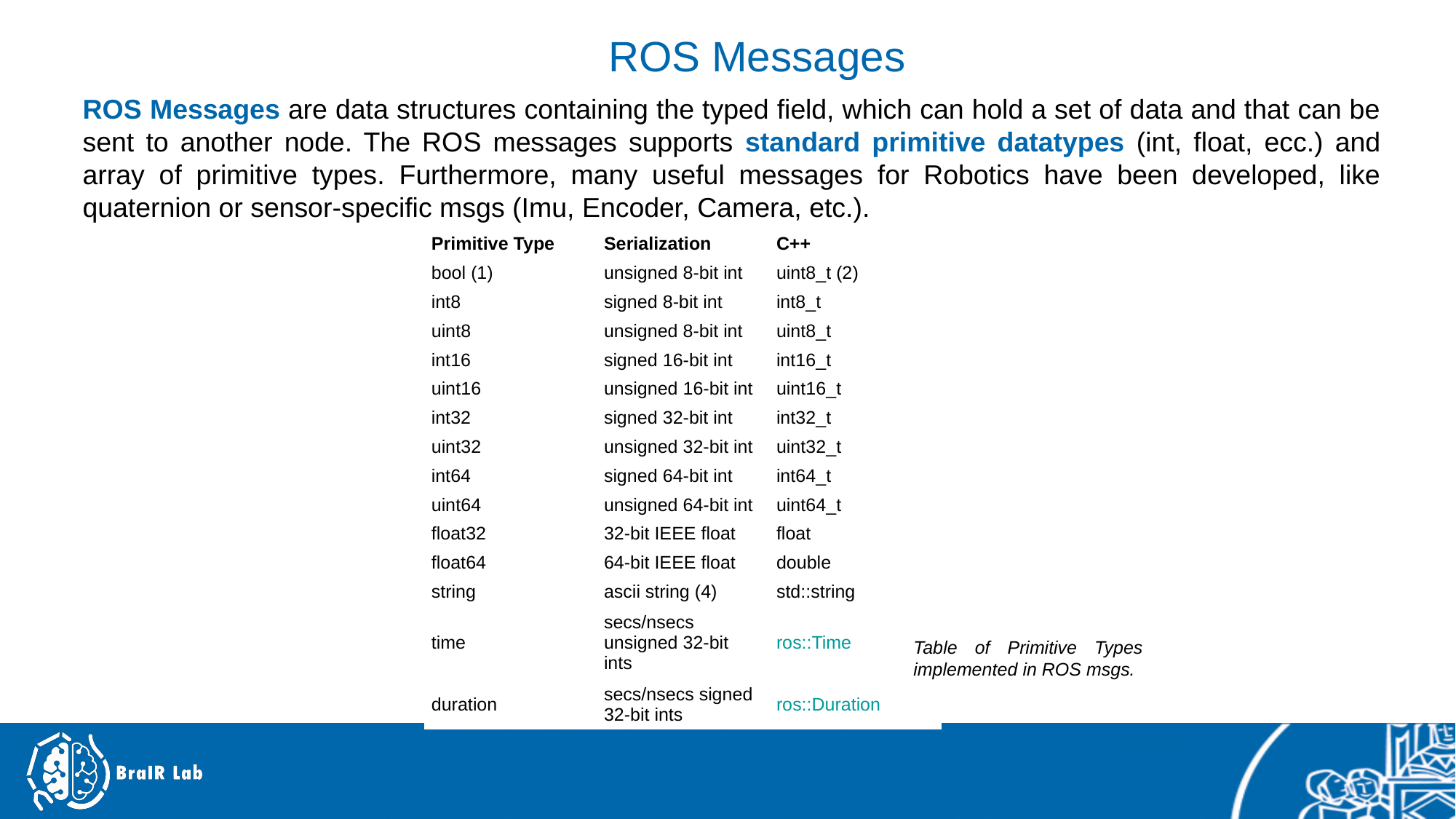

ROS Messages
ROS Messages are data structures containing the typed field, which can hold a set of data and that can be sent to another node. The ROS messages supports standard primitive datatypes (int, float, ecc.) and array of primitive types. Furthermore, many useful messages for Robotics have been developed, like quaternion or sensor-specific msgs (Imu, Encoder, Camera, etc.).
| Primitive Type | Serialization | C++ |
| --- | --- | --- |
| bool (1) | unsigned 8-bit int | uint8\_t (2) |
| int8 | signed 8-bit int | int8\_t |
| uint8 | unsigned 8-bit int | uint8\_t |
| int16 | signed 16-bit int | int16\_t |
| uint16 | unsigned 16-bit int | uint16\_t |
| int32 | signed 32-bit int | int32\_t |
| uint32 | unsigned 32-bit int | uint32\_t |
| int64 | signed 64-bit int | int64\_t |
| uint64 | unsigned 64-bit int | uint64\_t |
| float32 | 32-bit IEEE float | float |
| float64 | 64-bit IEEE float | double |
| string | ascii string (4) | std::string |
| time | secs/nsecs unsigned 32-bit ints | ros::Time |
| duration | secs/nsecs signed 32-bit ints | ros::Duration |
Table of Primitive Types implemented in ROS msgs.